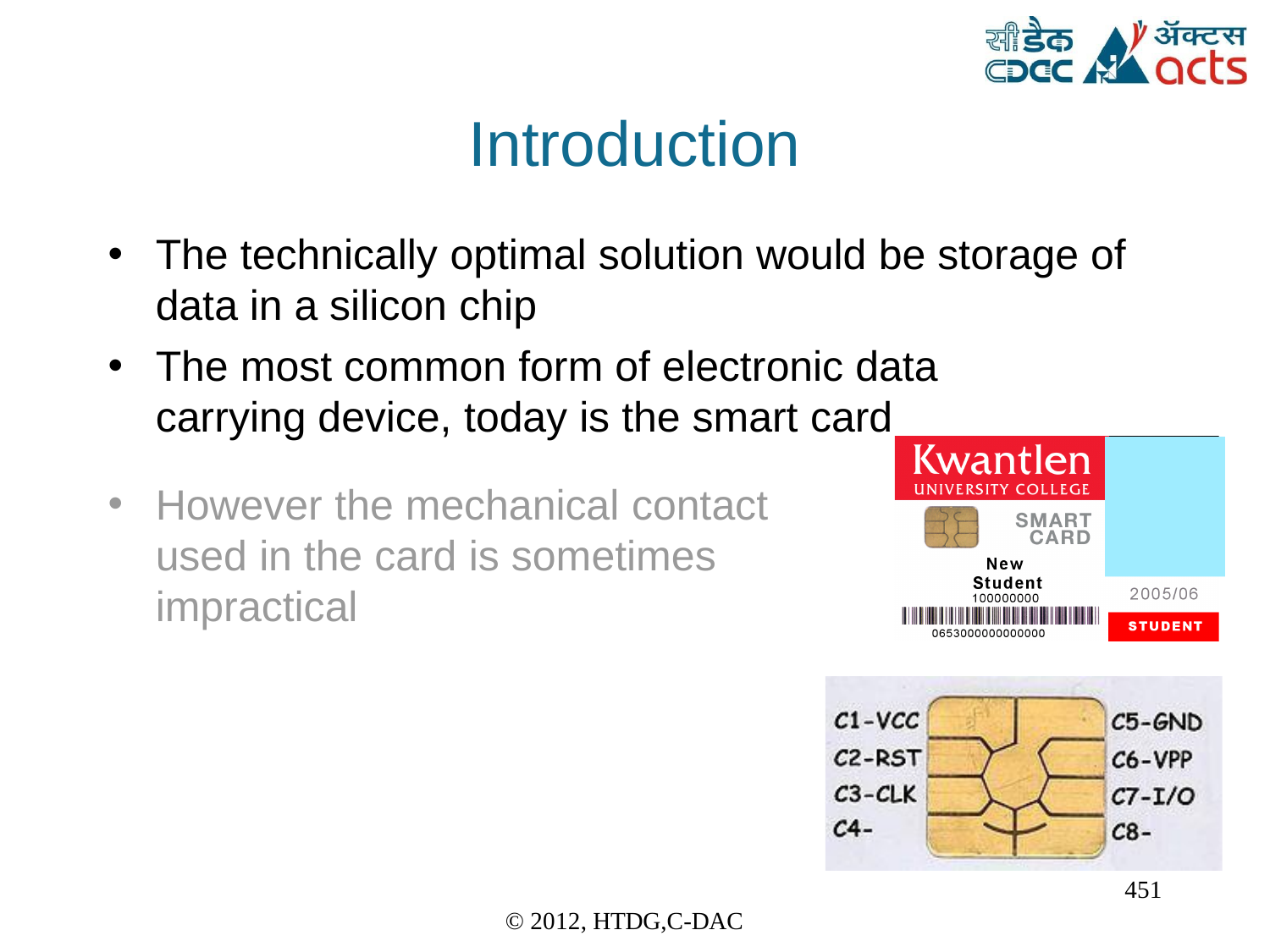

# Introduction
The technically optimal solution would be storage of
data in a silicon chip

The most common form of electronic data carrying device, today is the smart card

However the mechanical contact used in the card is sometimes impractical

451
© 2012, HTDG,C-DAC